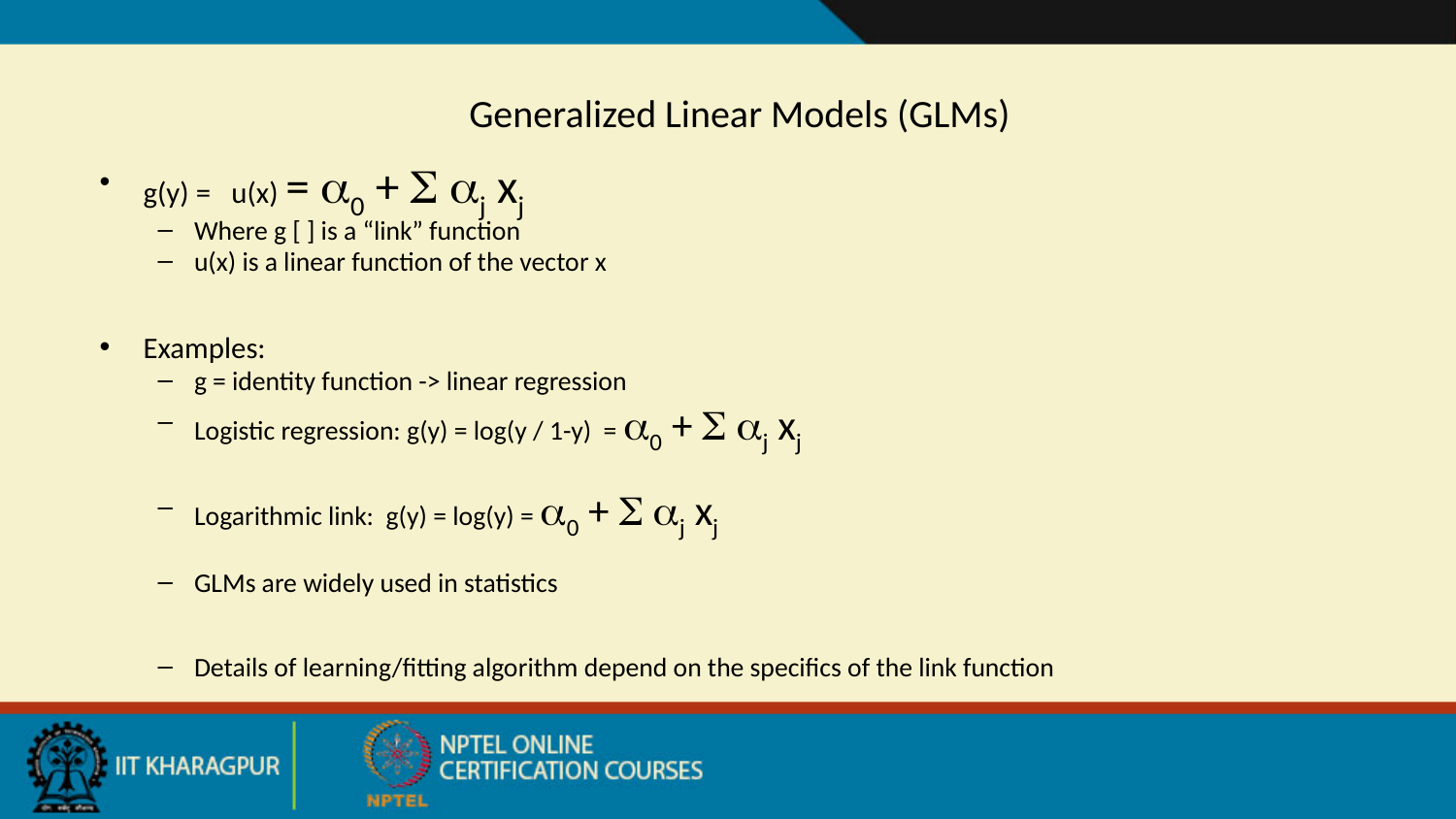

# Generalized Linear Models (GLMs)
g(y) =   u(x) = α0 + Σ αj xj
Where g [ ] is a “link” function
u(x) is a linear function of the vector x

Examples:
g = identity function -> linear regression
Logistic regression: g(y) = log(y / 1-y)  = α0 + Σ αj xj
Logarithmic link:  g(y) = log(y) = α0 + Σ αj xj
GLMs are widely used in statistics

Details of learning/fitting algorithm depend on the specifics of the link function